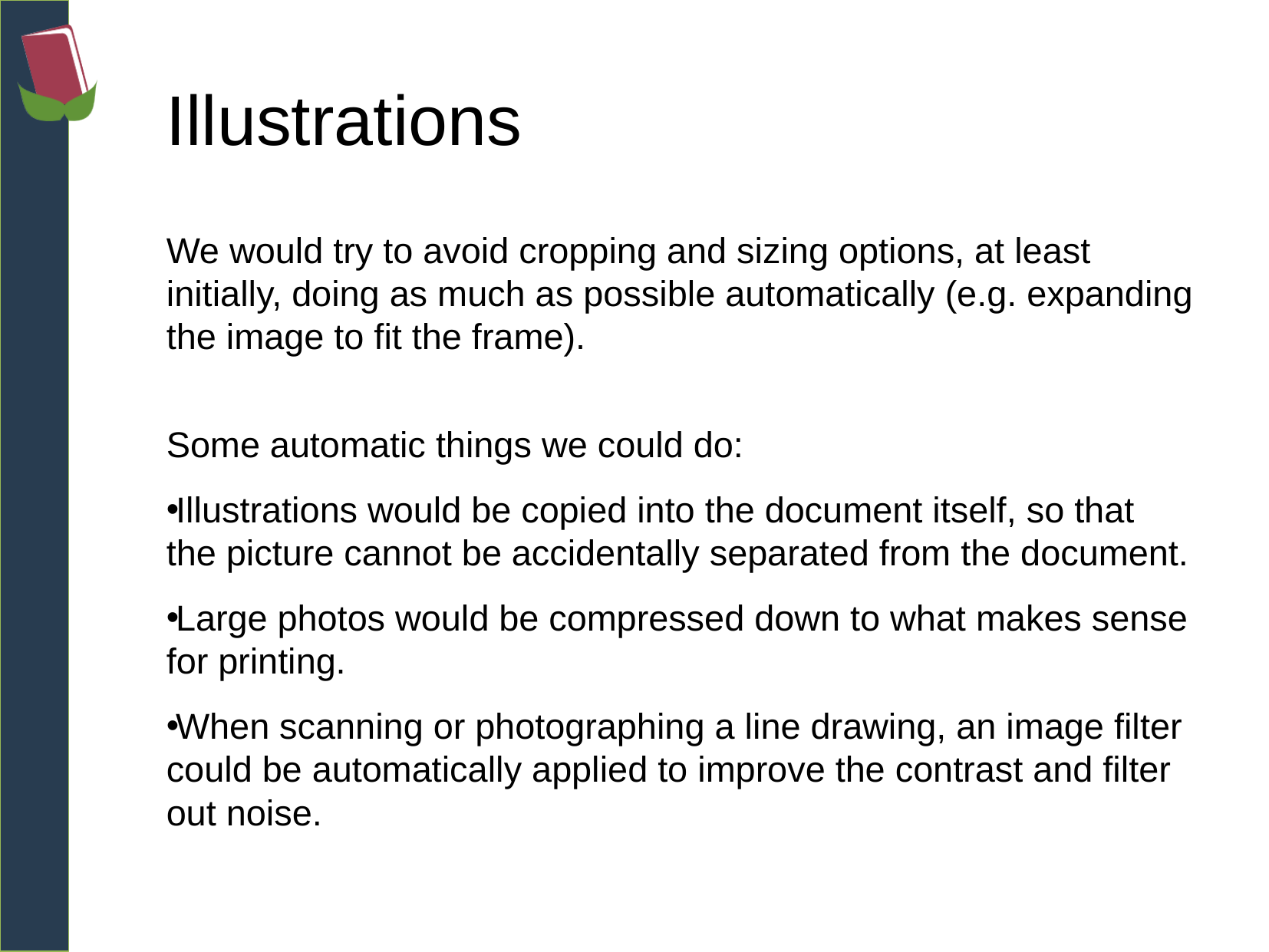

# Illustrations

We would try to avoid cropping and sizing options, at least initially, doing as much as possible automatically (e.g. expanding the image to fit the frame).

Some automatic things we could do:
Illustrations would be copied into the document itself, so that the picture cannot be accidentally separated from the document.
Large photos would be compressed down to what makes sense for printing.
When scanning or photographing a line drawing, an image filter could be automatically applied to improve the contrast and filter out noise.